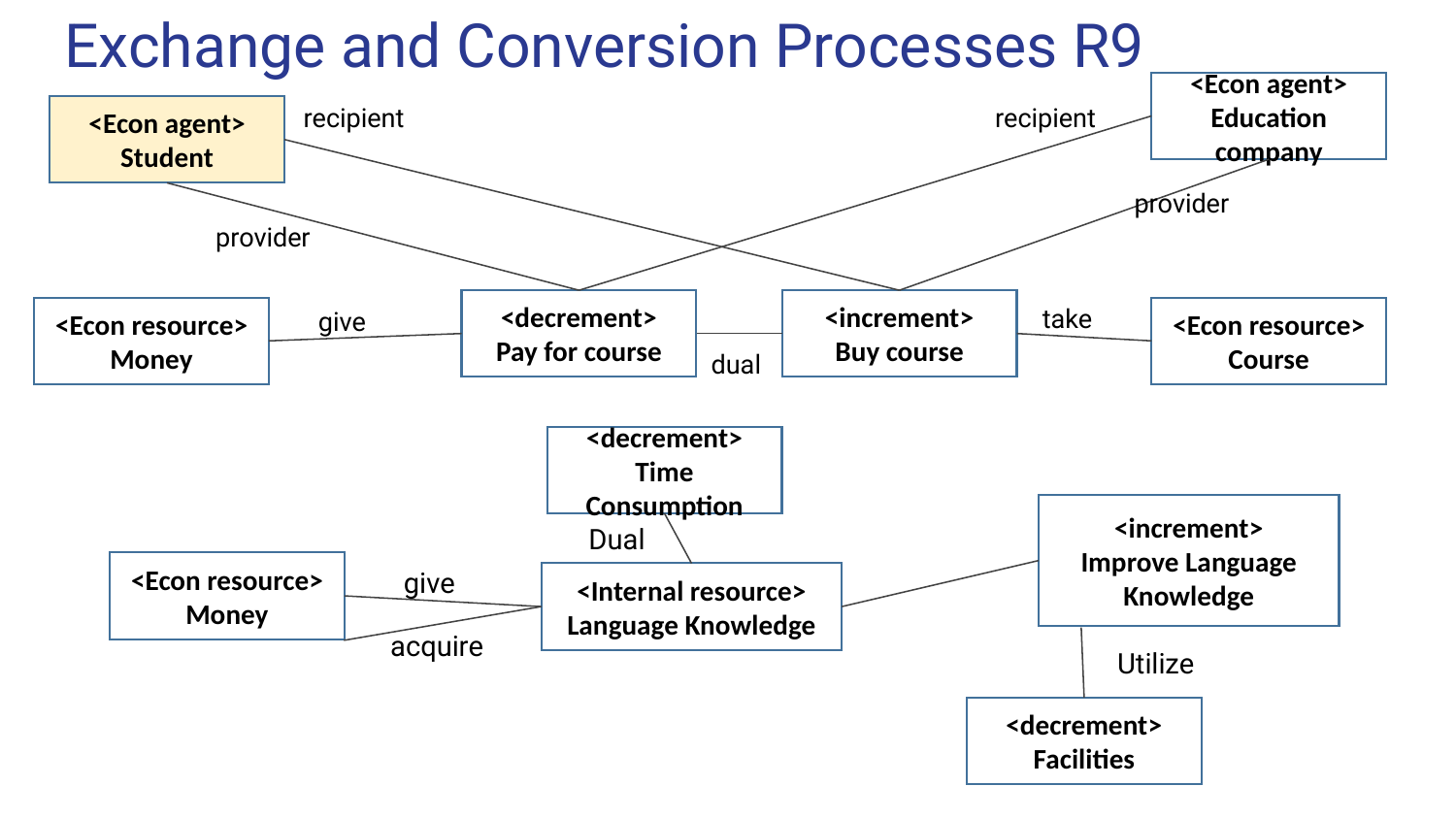

# Exchange and Conversion Processes R9
<Econ agent>
Education company
recipient
recipient
<Econ agent>
Student
provider
provider
take
give
<decrement>
Pay for course
<increment>
Buy course
<Econ resource>
Money
<Econ resource>
Course
dual
<decrement>
Time Consumption
<increment>
Improve Language Knowledge
Dual
give
<Econ resource>
Money
<Internal resource>
Language Knowledge
acquire
Utilize
<decrement>
Facilities